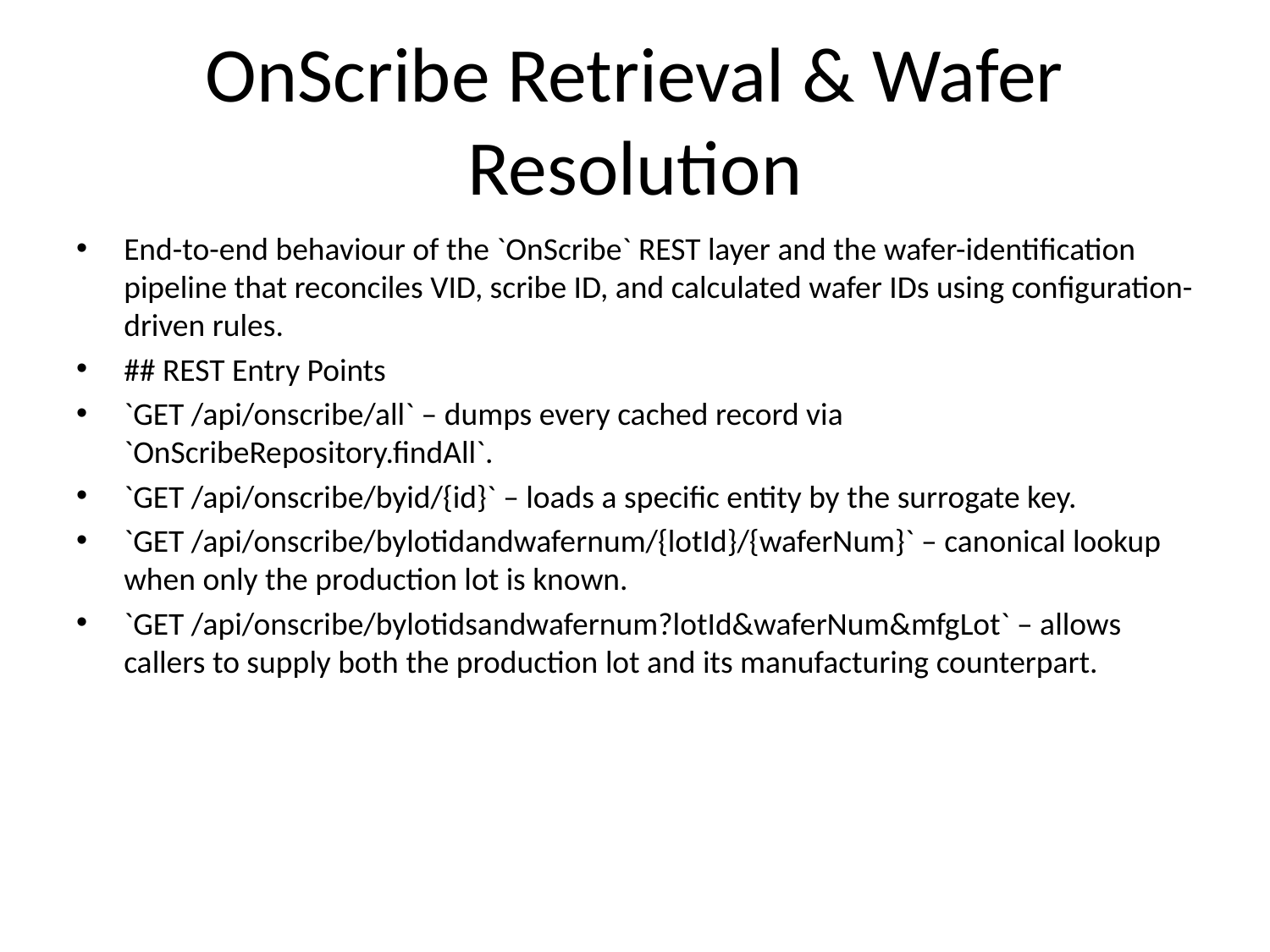

# OnScribe Retrieval & Wafer Resolution
End-to-end behaviour of the `OnScribe` REST layer and the wafer-identification pipeline that reconciles VID, scribe ID, and calculated wafer IDs using configuration-driven rules.
## REST Entry Points
`GET /api/onscribe/all` – dumps every cached record via `OnScribeRepository.findAll`.
`GET /api/onscribe/byid/{id}` – loads a specific entity by the surrogate key.
`GET /api/onscribe/bylotidandwafernum/{lotId}/{waferNum}` – canonical lookup when only the production lot is known.
`GET /api/onscribe/bylotidsandwafernum?lotId&waferNum&mfgLot` – allows callers to supply both the production lot and its manufacturing counterpart.